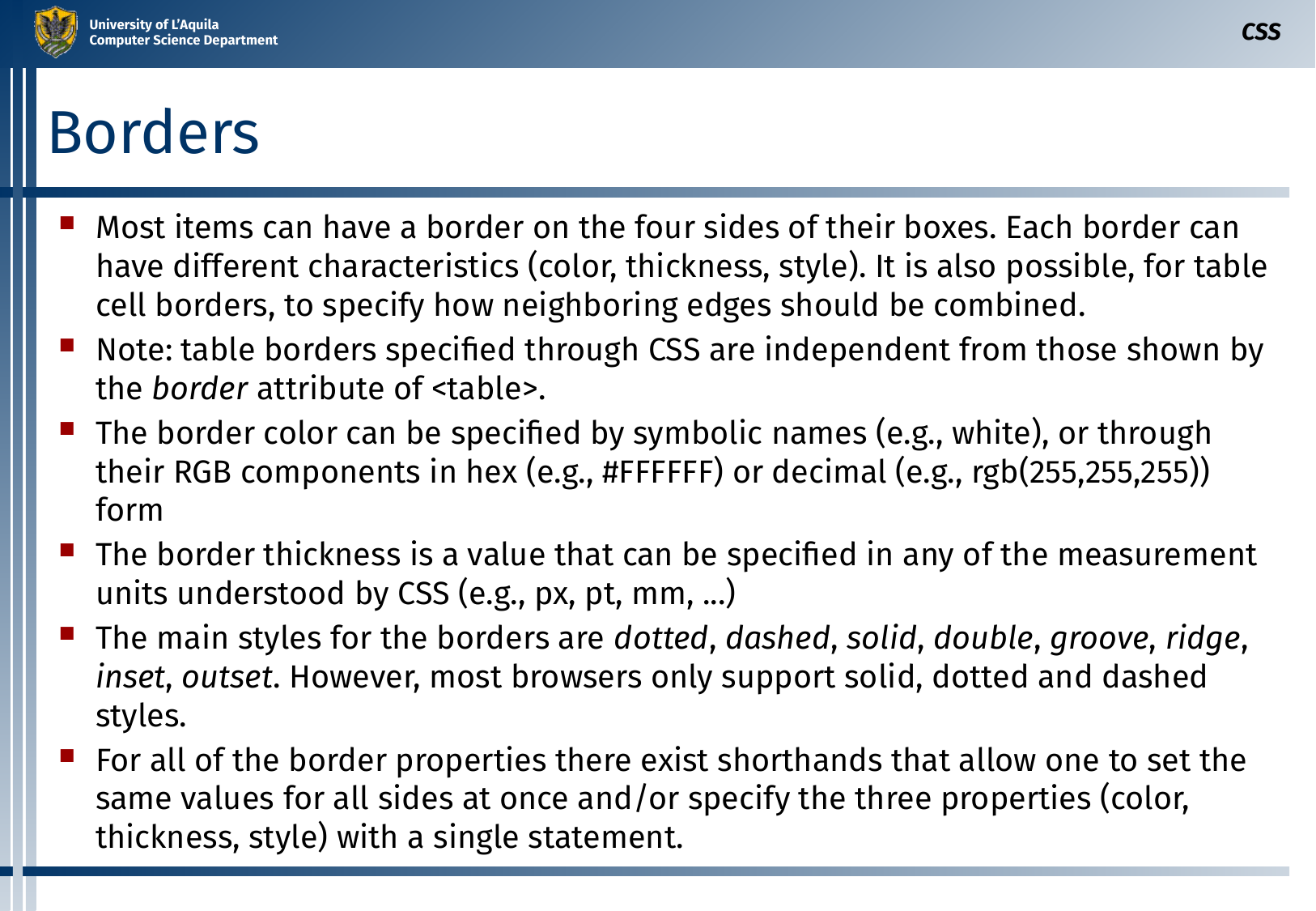

CSS
# Borders
Most items can have a border on the four sides of their boxes. Each border can have different characteristics (color, thickness, style). It is also possible, for table cell borders, to specify how neighboring edges should be combined.
Note: table borders specified through CSS are independent from those shown by the border attribute of <table>.
The border color can be specified by symbolic names (e.g., white), or through their RGB components in hex ​​(e.g., #FFFFFF) or decimal (e.g., rgb(255,255,255)) form
The border thickness is a value that can be specified in any of the measurement units understood by CSS (e.g., px, pt, mm, ...)
The main styles for the borders are dotted, dashed, solid, double, groove, ridge, inset, outset. However, most browsers only support solid, dotted and dashed styles.
For all of the border properties there exist shorthands that allow one to set the same values ​​for all sides at once and/or specify the three properties (color, thickness, style) with a single statement.